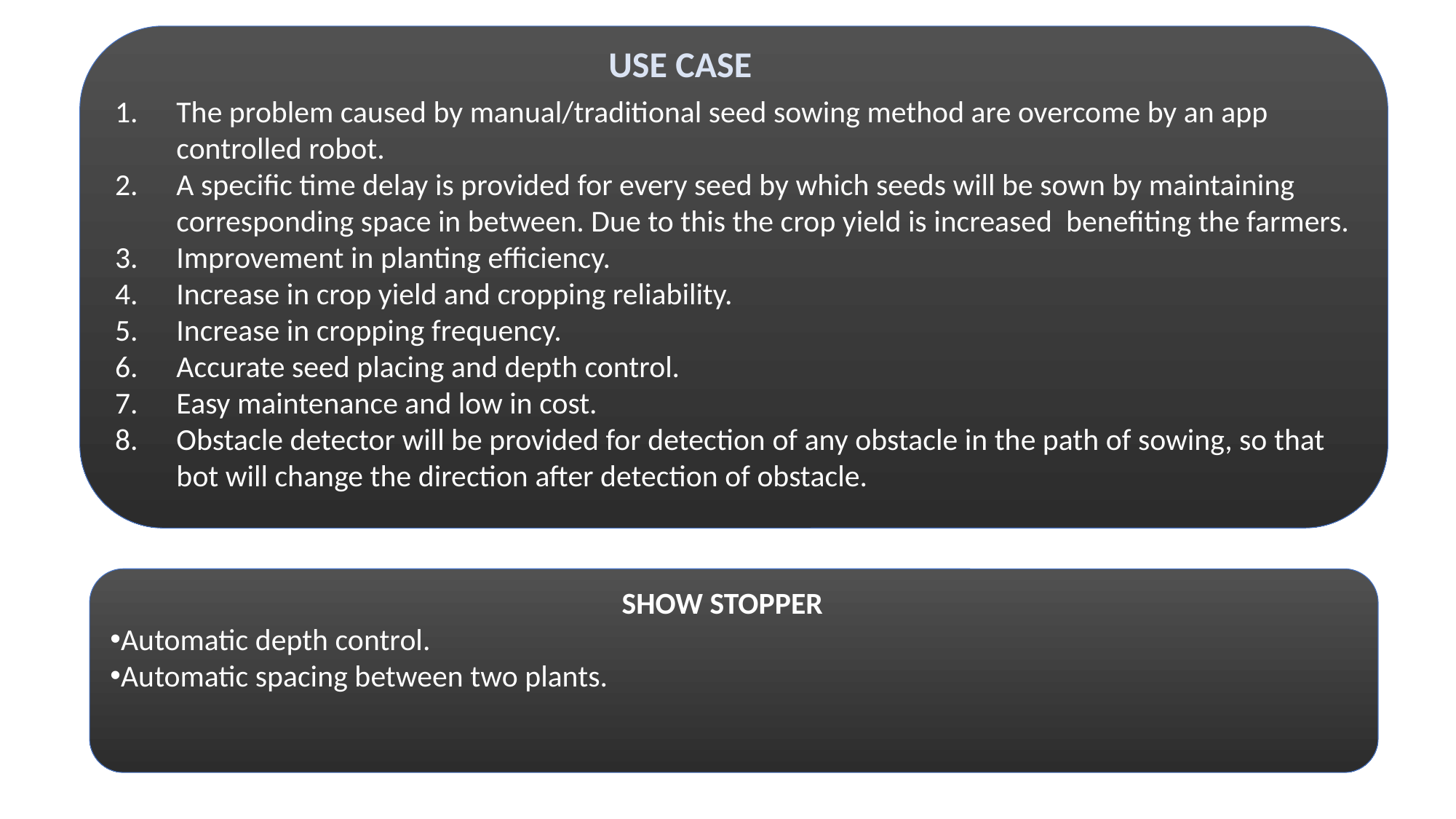

The problem caused by manual/traditional seed sowing method are overcome by an app controlled robot.
A specific time delay is provided for every seed by which seeds will be sown by maintaining corresponding space in between. Due to this the crop yield is increased  benefiting the farmers.
Improvement in planting efficiency.
Increase in crop yield and cropping reliability.
Increase in cropping frequency.
Accurate seed placing and depth control.
Easy maintenance and low in cost.
Obstacle detector will be provided for detection of any obstacle in the path of sowing, so that bot will change the direction after detection of obstacle.
USE CASE
                                                                          SHOW STOPPER
Automatic depth control.
Automatic spacing between two plants.